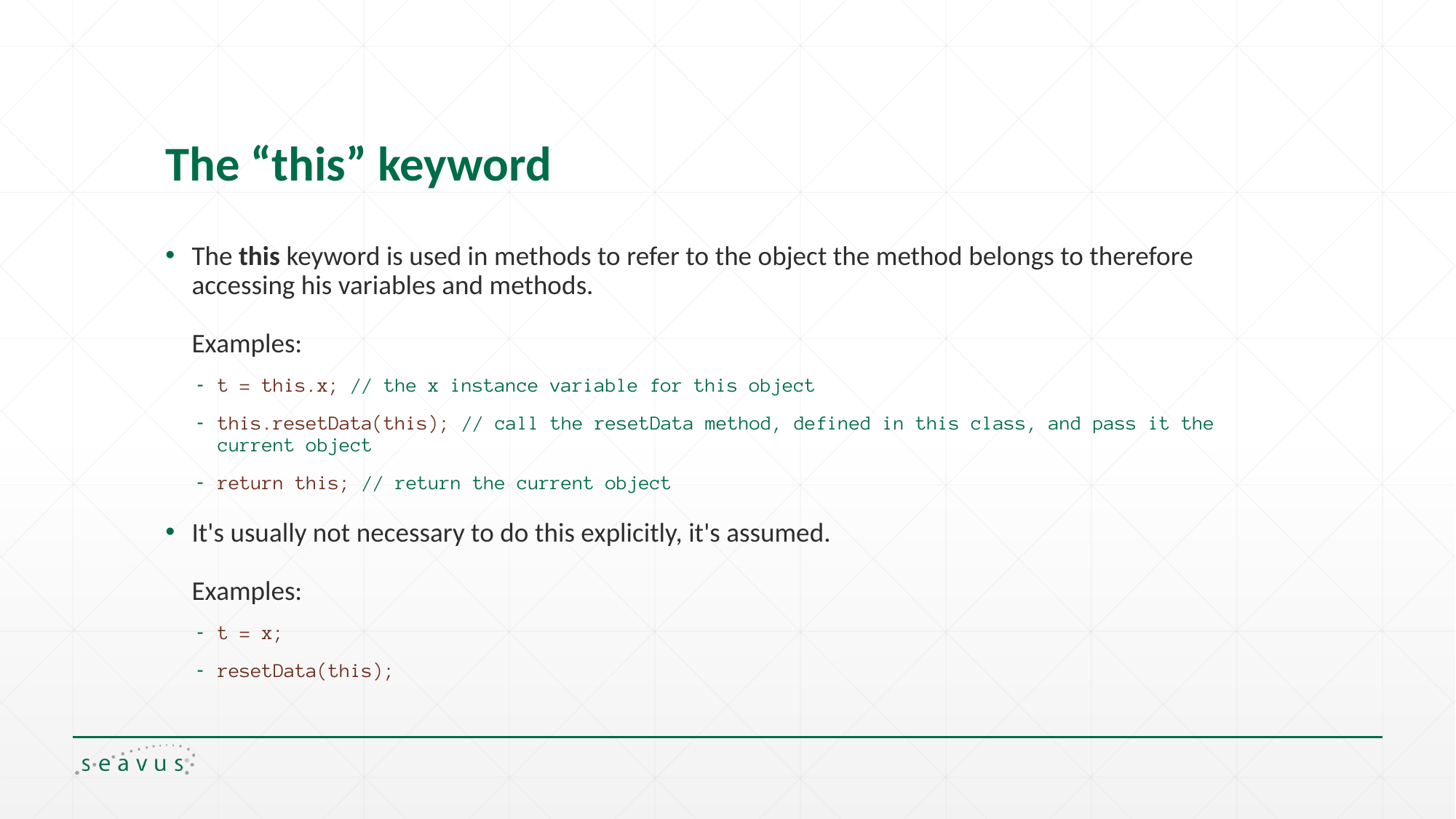

# The “this” keyword
The this keyword is used in methods to refer to the object the method belongs to therefore accessing his variables and methods.
Examples:
t = this.x; // the x instance variable for this object
this.resetData(this); // call the resetData method, defined in this class, and pass it the current object
return this; // return the current object
It's usually not necessary to do this explicitly, it's assumed.
Examples:
t = x;
resetData(this);